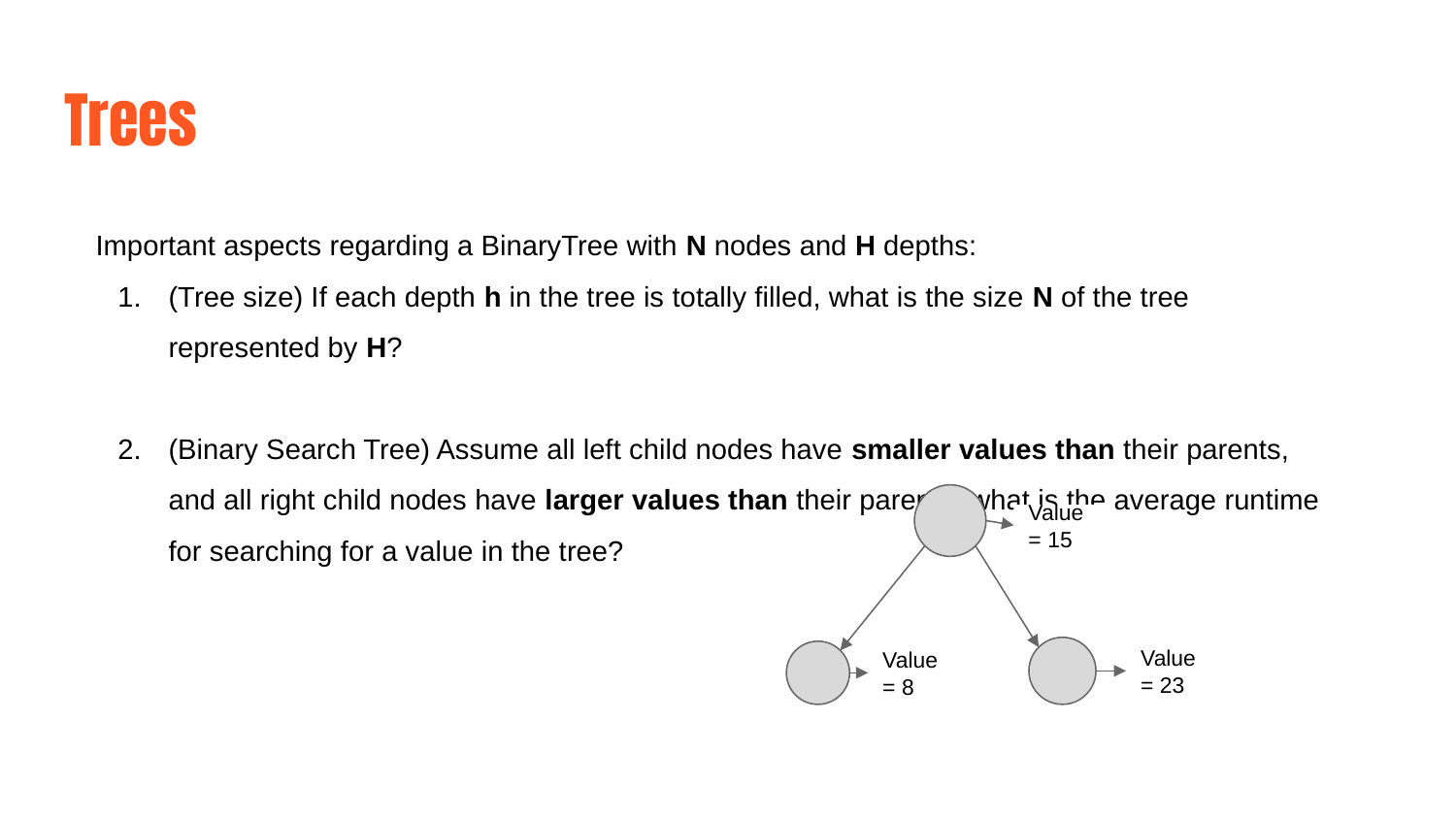

# Trees
Important aspects regarding a BinaryTree with N nodes and H depths:
(Tree size) If each depth h in the tree is totally filled, what is the size N of the tree represented by H?

(Binary Search Tree) Assume all left child nodes have smaller values than their parents, and all right child nodes have larger values than their parents, what is the average runtime for searching for a value in the tree?

Value = 15

Value = 23
Value = 8